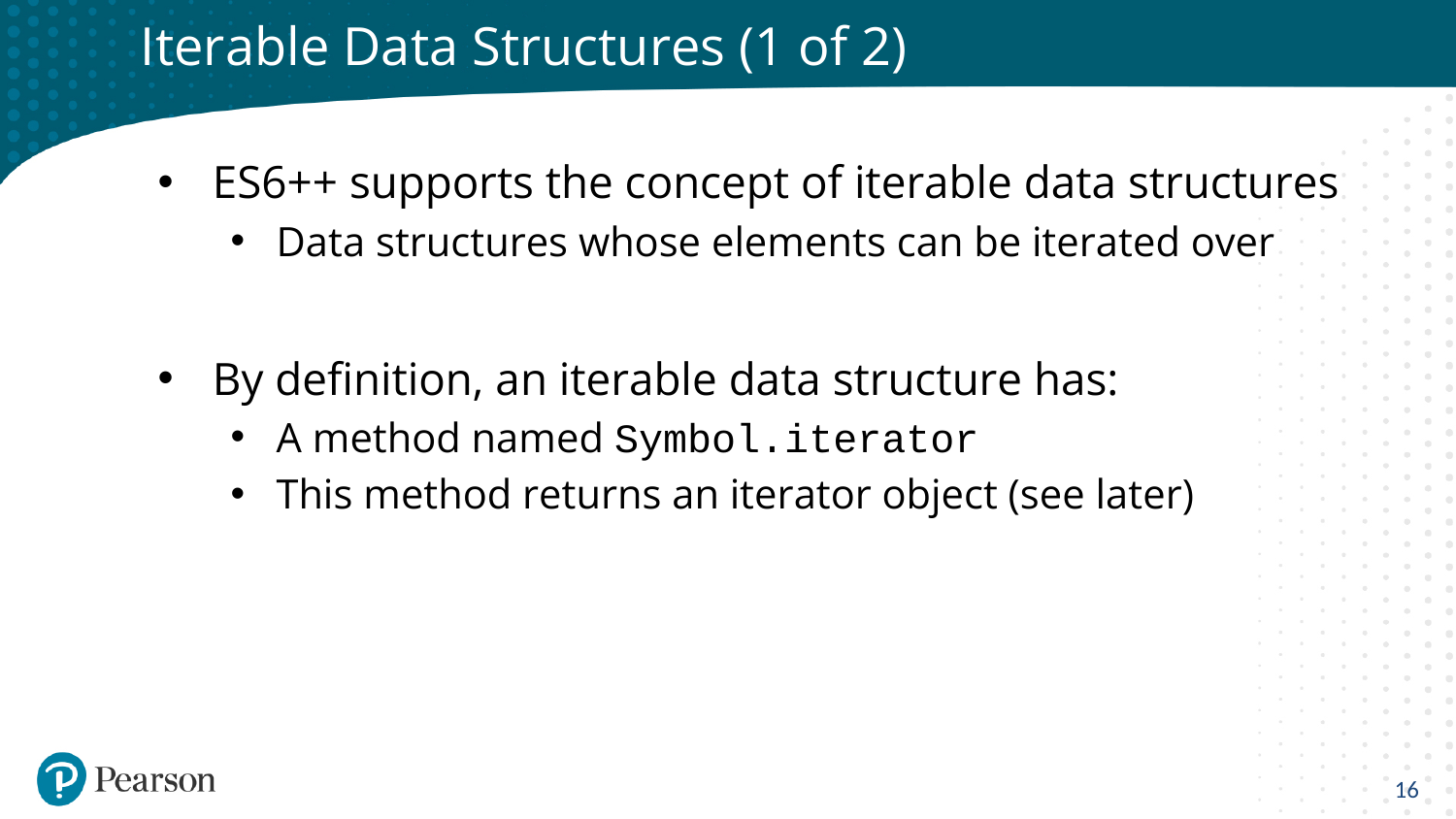

# Iterable Data Structures (1 of 2)
ES6++ supports the concept of iterable data structures
Data structures whose elements can be iterated over

By definition, an iterable data structure has:
A method named Symbol.iterator
This method returns an iterator object (see later)
16